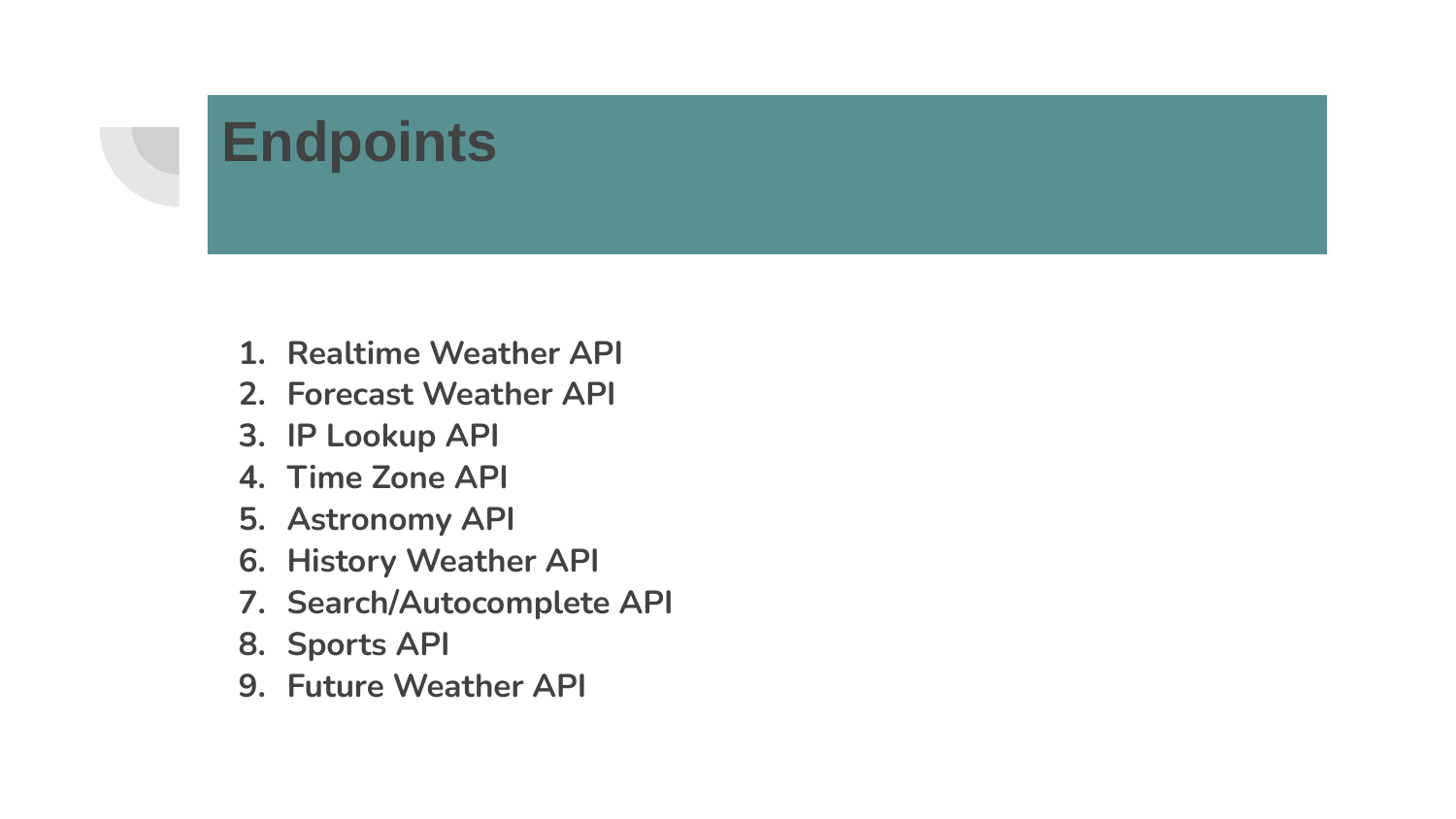

# Endpoints
Realtime Weather API
Forecast Weather API
IP Lookup API
Time Zone API
Astronomy API
History Weather API
Search/Autocomplete API
Sports API
Future Weather API